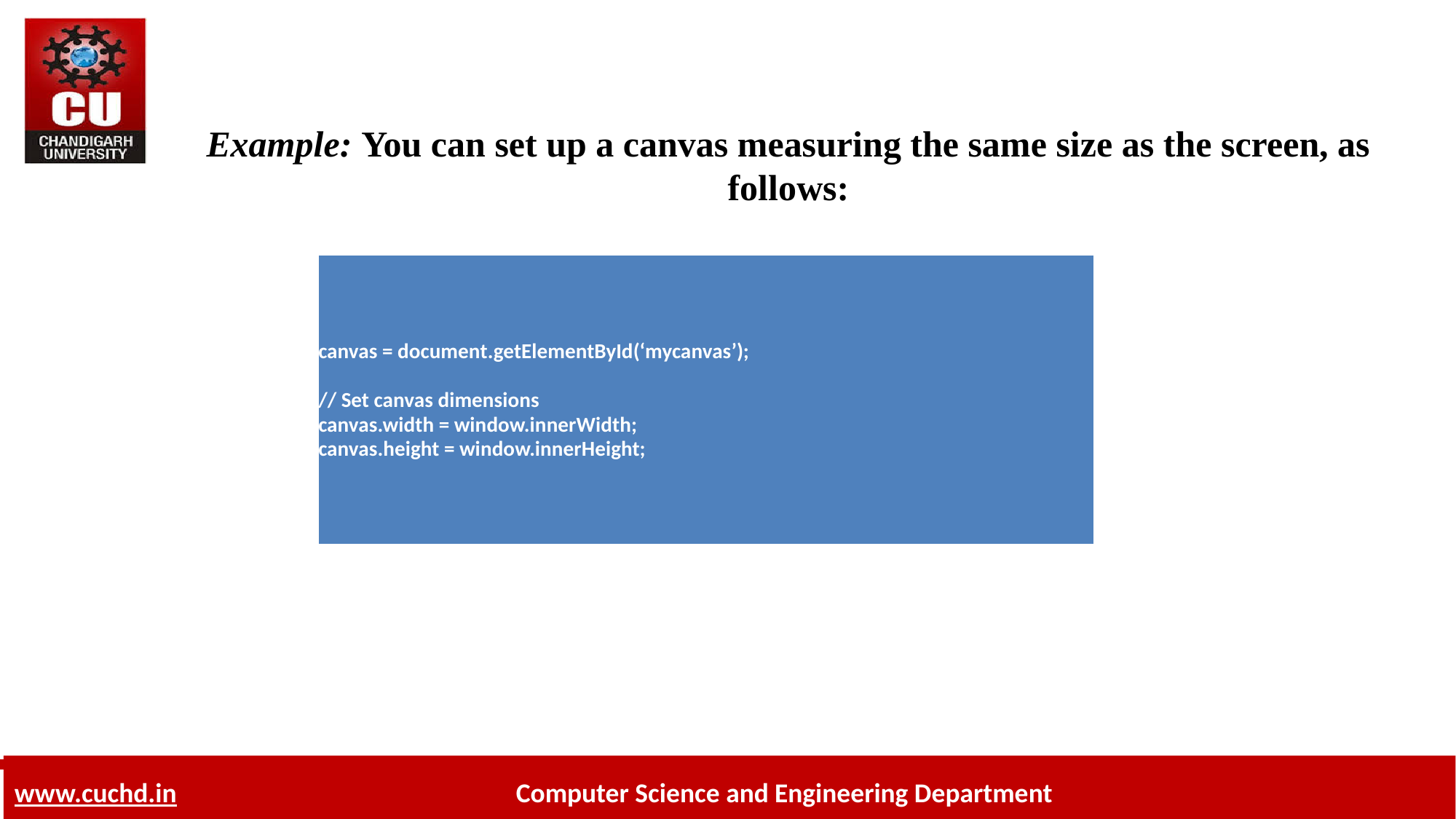

# Example: You can set up a canvas measuring the same size as the screen, as follows:
| canvas = document.getElementById(‘mycanvas’);   // Set canvas dimensions canvas.width = window.innerWidth; canvas.height = window.innerHeight; |
| --- |